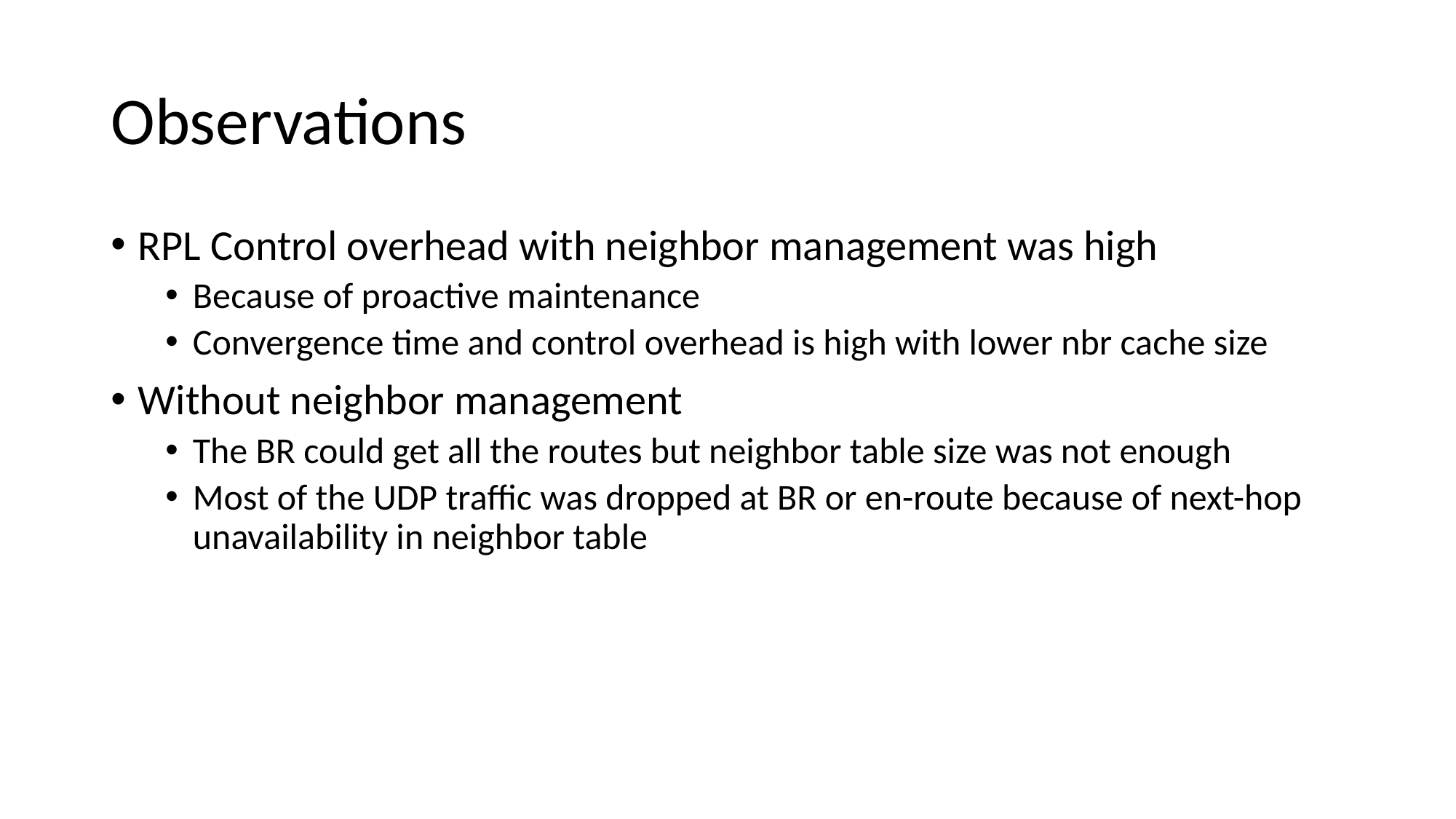

# Observations
RPL Control overhead with neighbor management was high
Because of proactive maintenance
Convergence time and control overhead is high with lower nbr cache size
Without neighbor management
The BR could get all the routes but neighbor table size was not enough
Most of the UDP traffic was dropped at BR or en-route because of next-hop unavailability in neighbor table